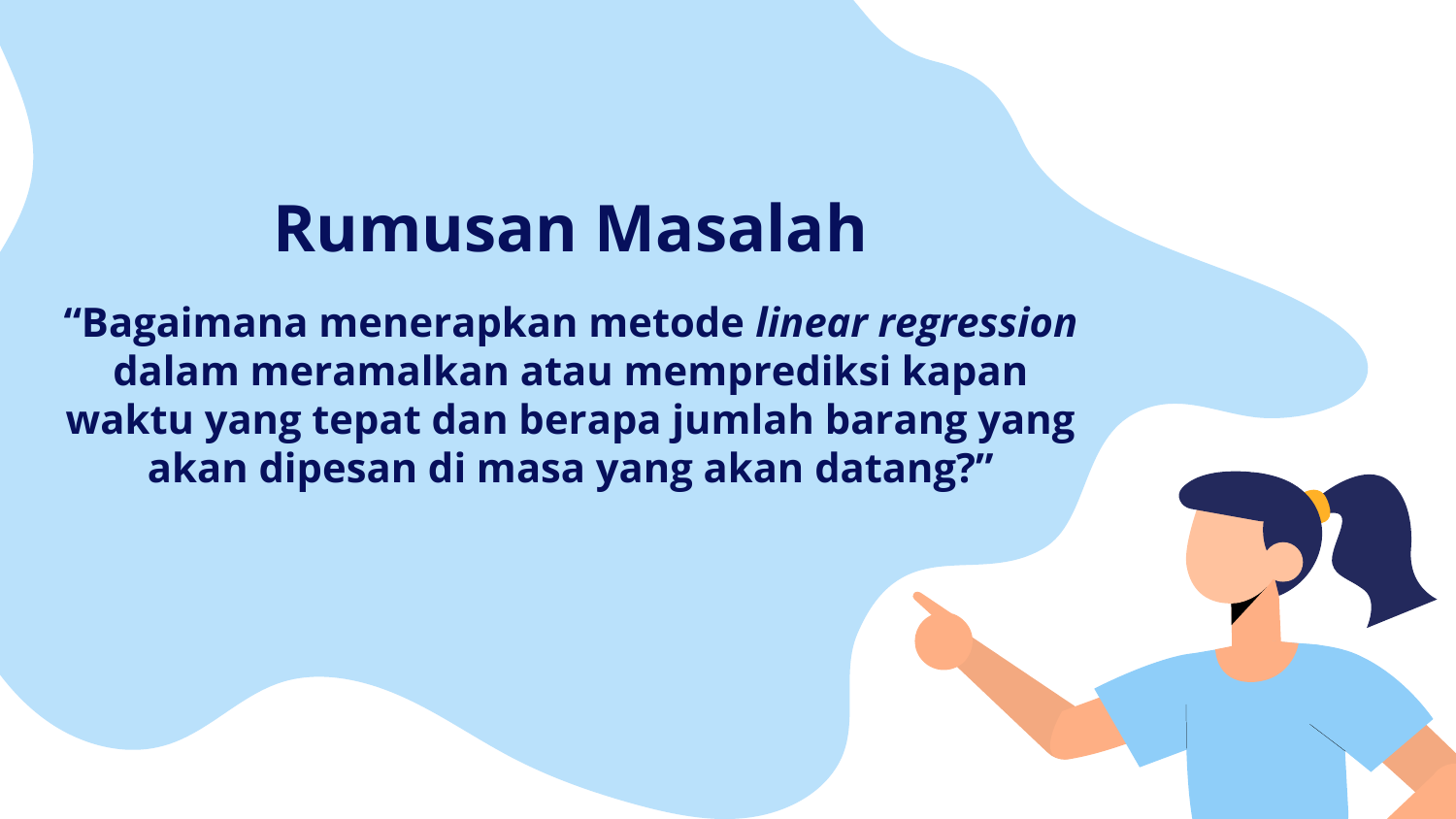

Rumusan Masalah
# “Bagaimana menerapkan metode linear regression dalam meramalkan atau memprediksi kapan waktu yang tepat dan berapa jumlah barang yang akan dipesan di masa yang akan datang?”